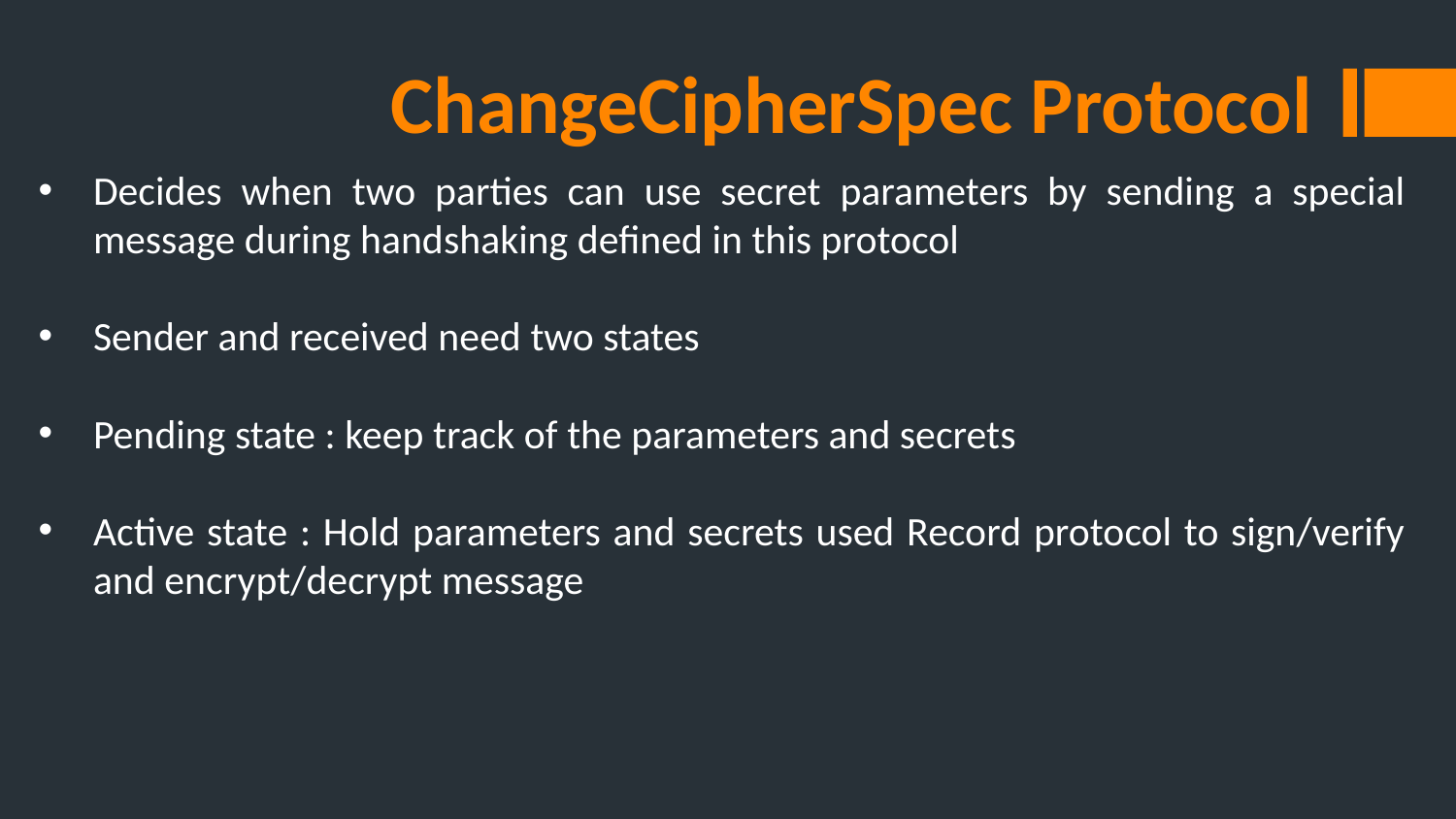

ChangeCipherSpec Protocol
Decides when two parties can use secret parameters by sending a special message during handshaking defined in this protocol

Sender and received need two states

Pending state : keep track of the parameters and secrets

Active state : Hold parameters and secrets used Record protocol to sign/verify and encrypt/decrypt message